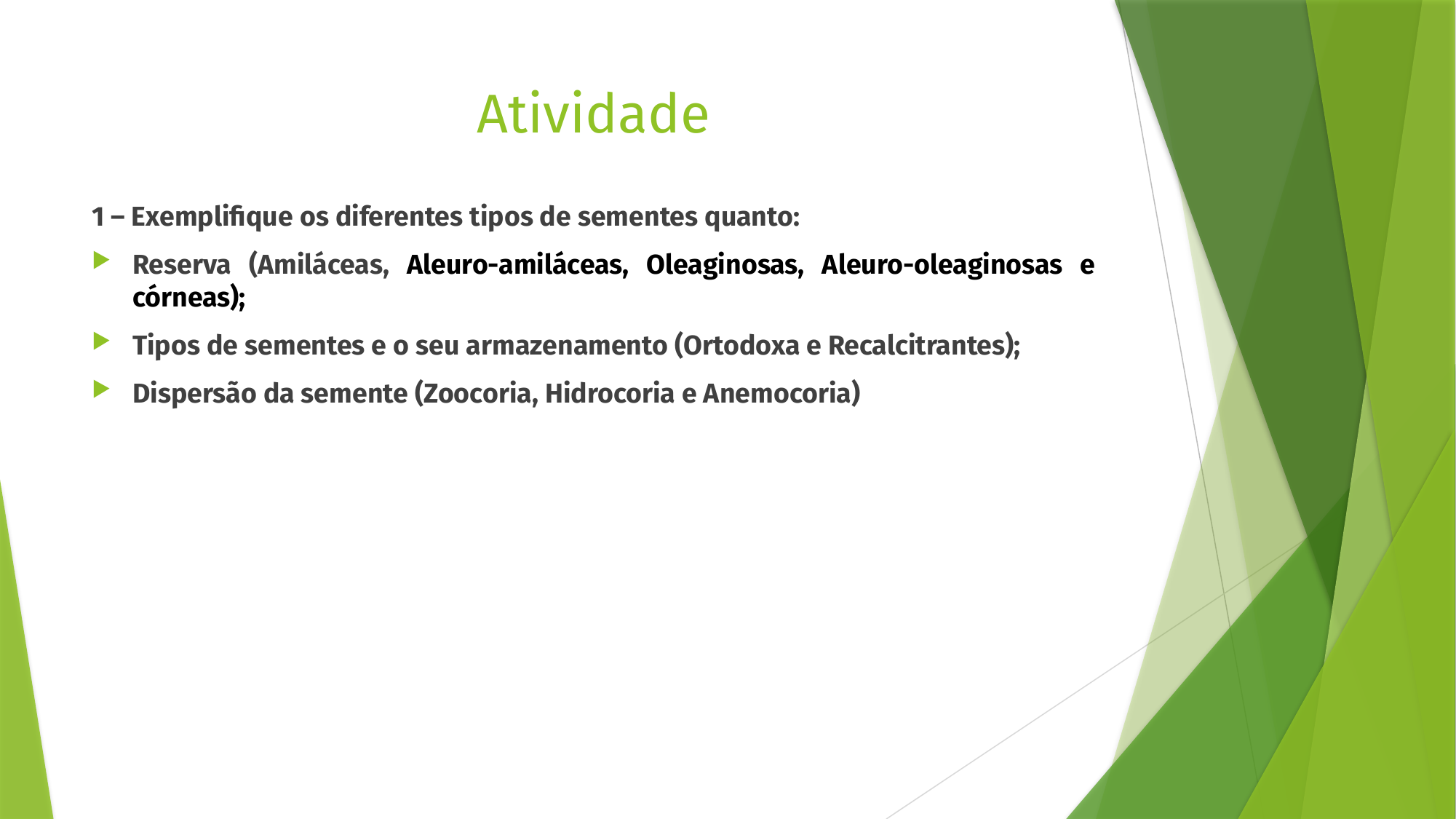

# Atividade
1 – Exemplifique os diferentes tipos de sementes quanto:
Reserva (Amiláceas, Aleuro-amiláceas, Oleaginosas, Aleuro-oleaginosas e córneas);
Tipos de sementes e o seu armazenamento (Ortodoxa e Recalcitrantes);
Dispersão da semente (Zoocoria, Hidrocoria e Anemocoria)